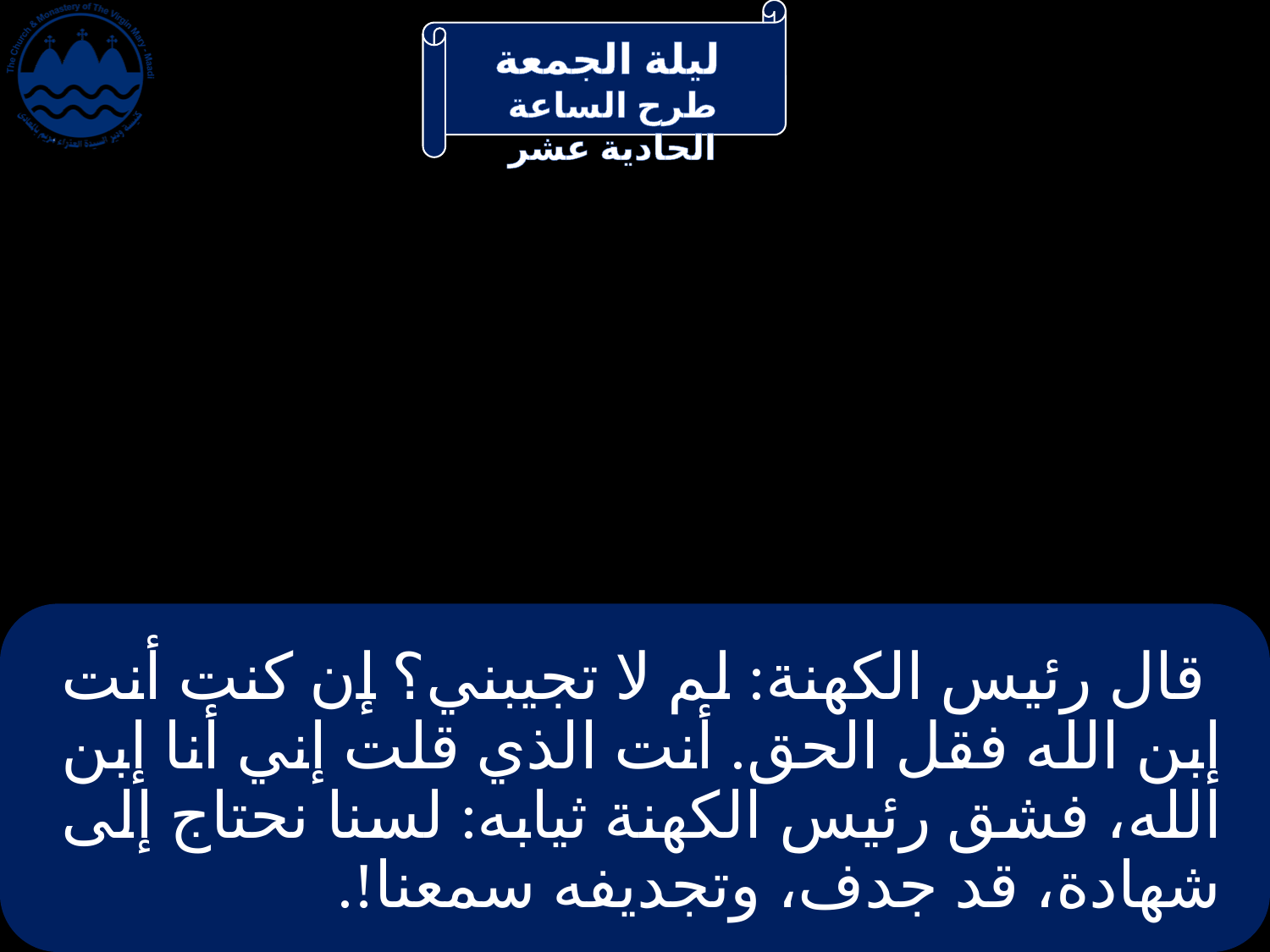

# قال رئيس الكهنة: لم لا تجيبني؟ إن كنت أنت إبن الله فقل الحق. أنت الذي قلت إني أنا إبن الله، فشق رئيس الكهنة ثيابه: لسنا نحتاج إلى شهادة، قد جدف، وتجديفه سمعنا!.